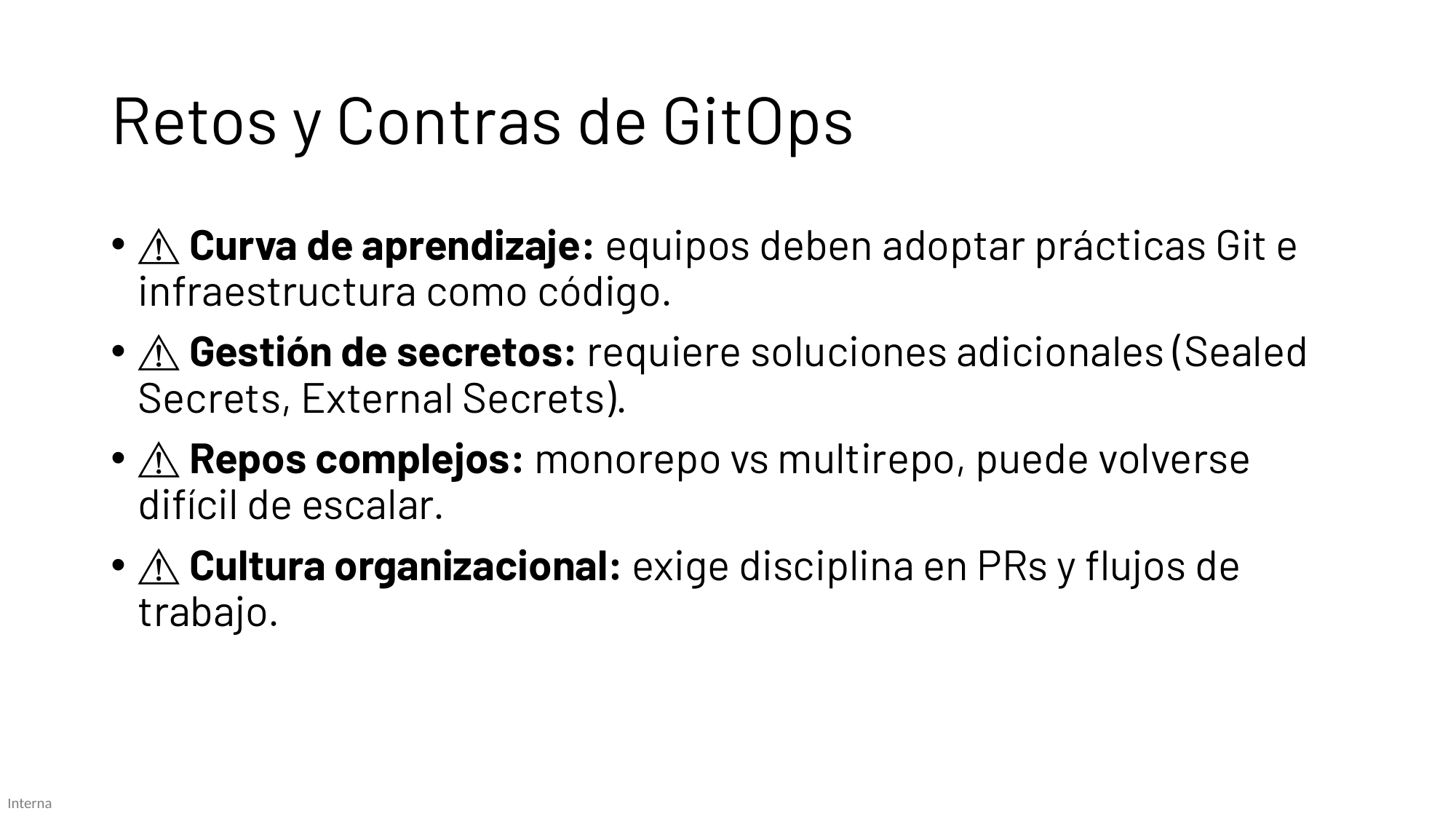

# Retos y Contras de GitOps
⚠️ Curva de aprendizaje: equipos deben adoptar prácticas Git e infraestructura como código.
⚠️ Gestión de secretos: requiere soluciones adicionales (Sealed Secrets, External Secrets).
⚠️ Repos complejos: monorepo vs multirepo, puede volverse difícil de escalar.
⚠️ Cultura organizacional: exige disciplina en PRs y flujos de trabajo.